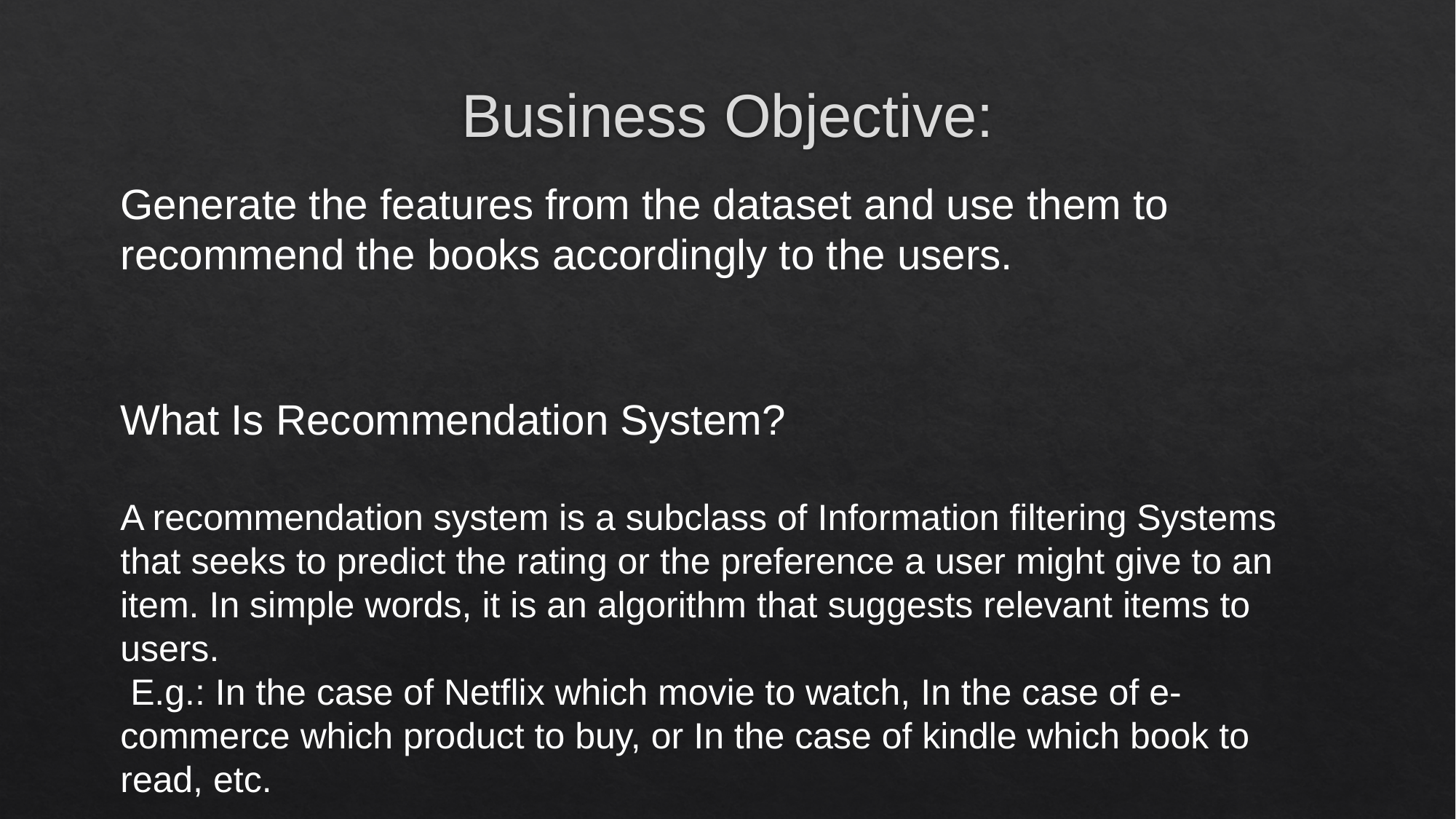

# Business Objective:
Generate the features from the dataset and use them to recommend the books accordingly to the users.

What Is Recommendation System?

A recommendation system is a subclass of Information filtering Systems that seeks to predict the rating or the preference a user might give to an item. In simple words, it is an algorithm that suggests relevant items to users.
 E.g.: In the case of Netflix which movie to watch, In the case of e-commerce which product to buy, or In the case of kindle which book to read, etc.